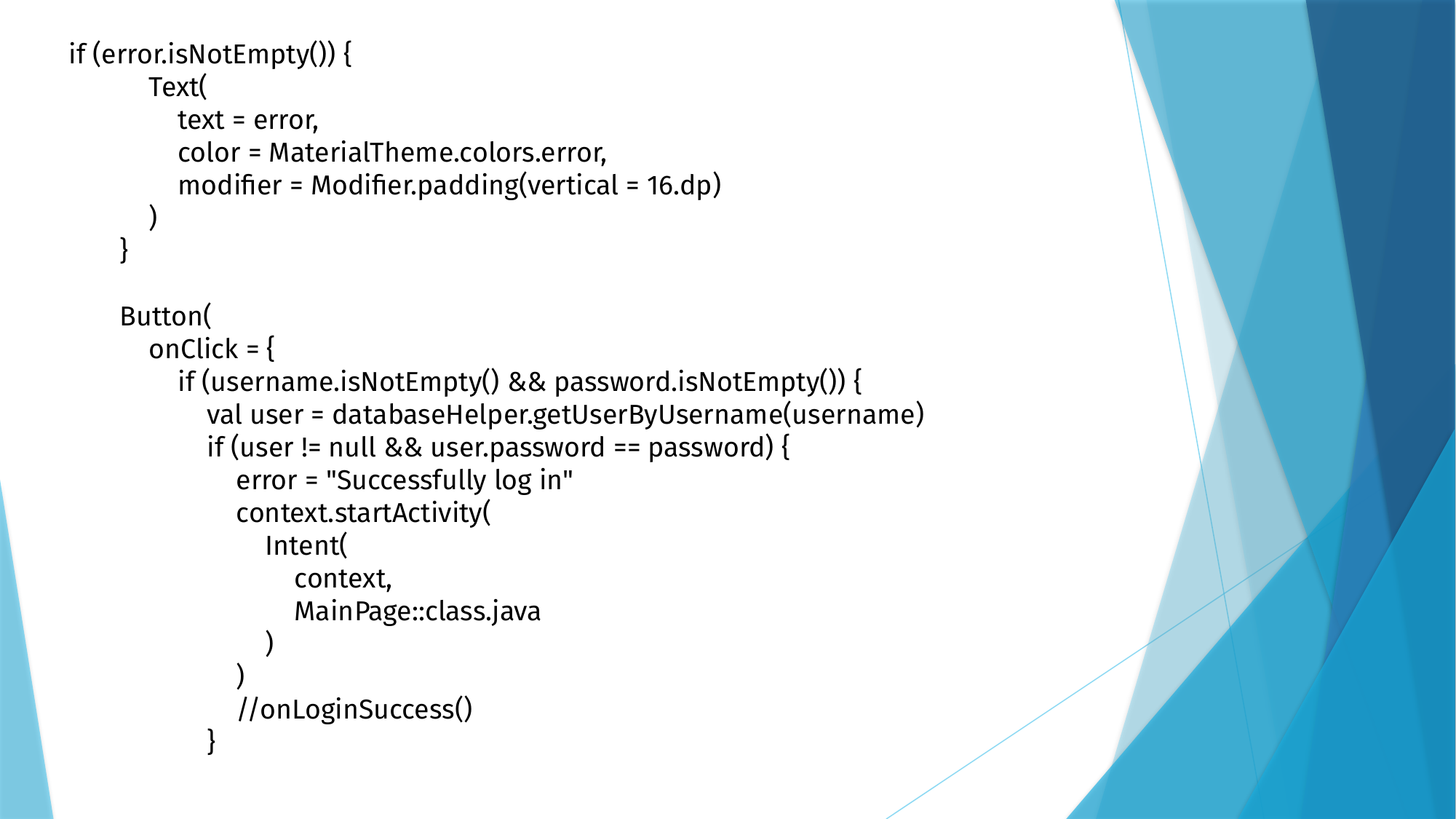

if (error.isNotEmpty()) {
            Text(
                text = error,
                color = MaterialTheme.colors.error,
                modifier = Modifier.padding(vertical = 16.dp)
            )
        }

        Button(
            onClick = {
                if (username.isNotEmpty() && password.isNotEmpty()) {
                    val user = databaseHelper.getUserByUsername(username)
                    if (user != null && user.password == password) {
                        error = "Successfully log in"
                        context.startActivity(
                            Intent(
                                context,
                                MainPage::class.java
                            )
                        )
                        //onLoginSuccess()
                    }